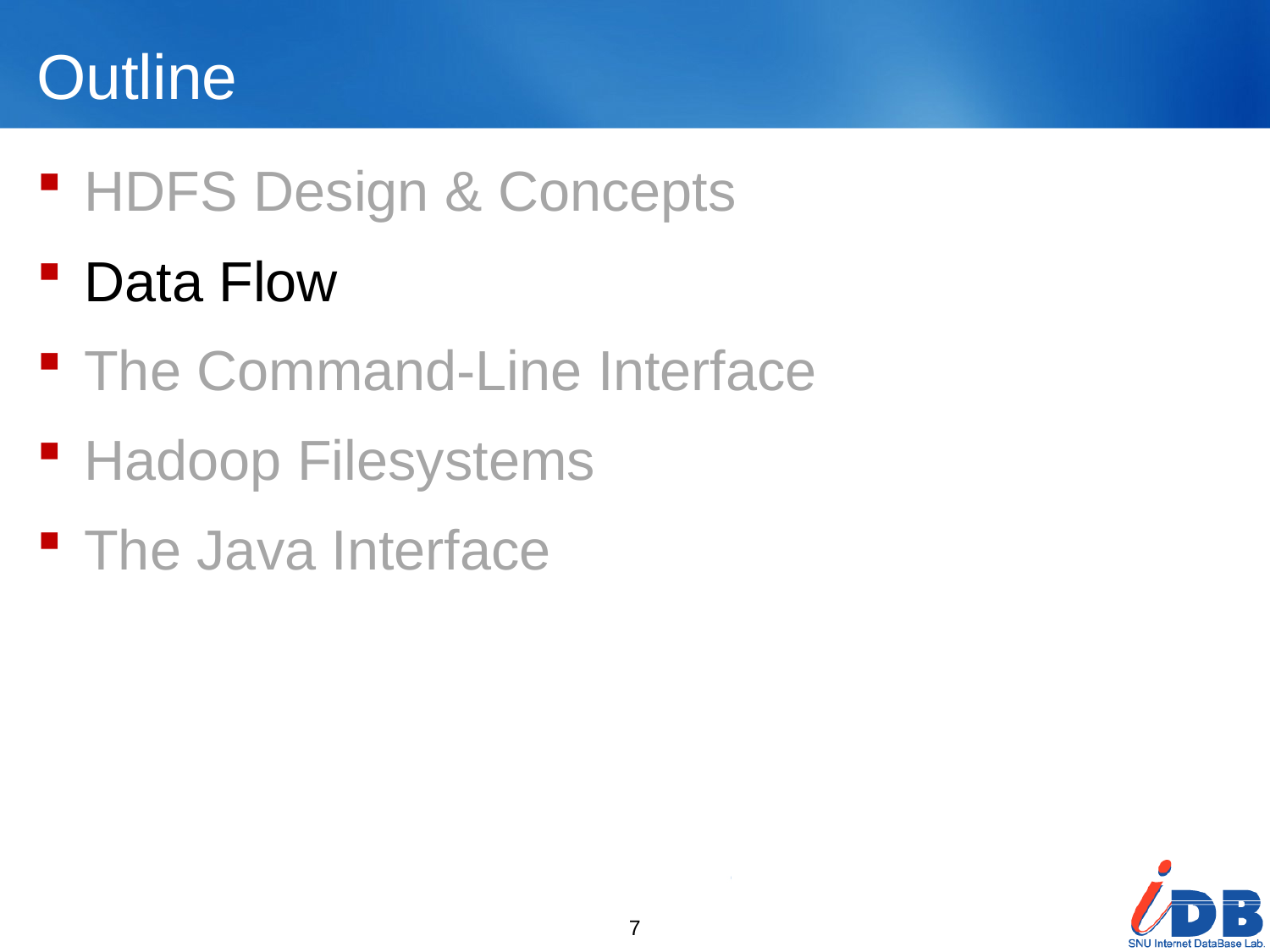

# Outline
HDFS Design & Concepts
Data Flow
The Command-Line Interface
Hadoop Filesystems
The Java Interface
7